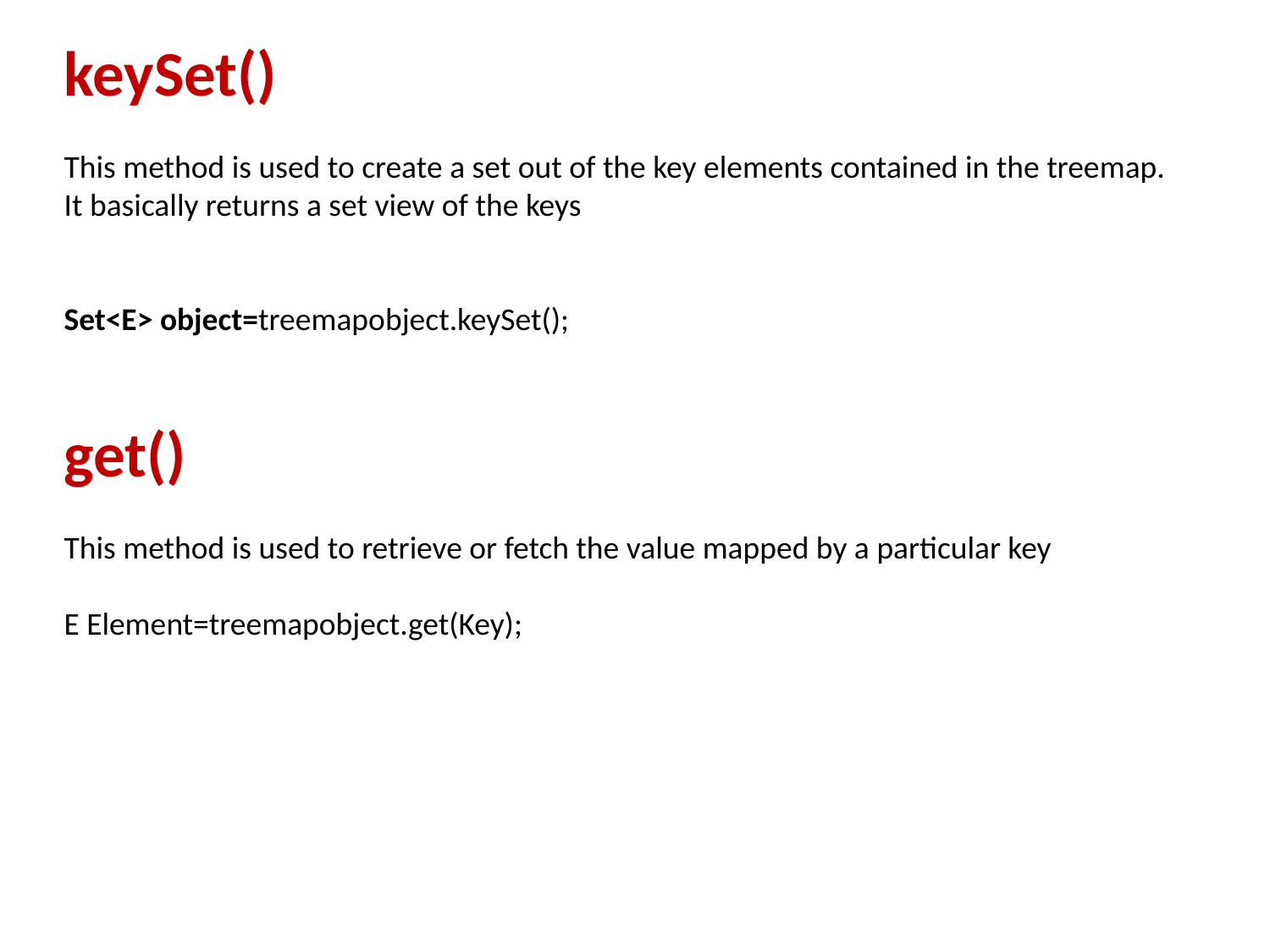

keySet()

This method is used to create a set out of the key elements contained in the treemap.
It basically returns a set view of the keys

Set<E> object=treemapobject.keySet();

get()

This method is used to retrieve or fetch the value mapped by a particular key

E Element=treemapobject.get(Key);